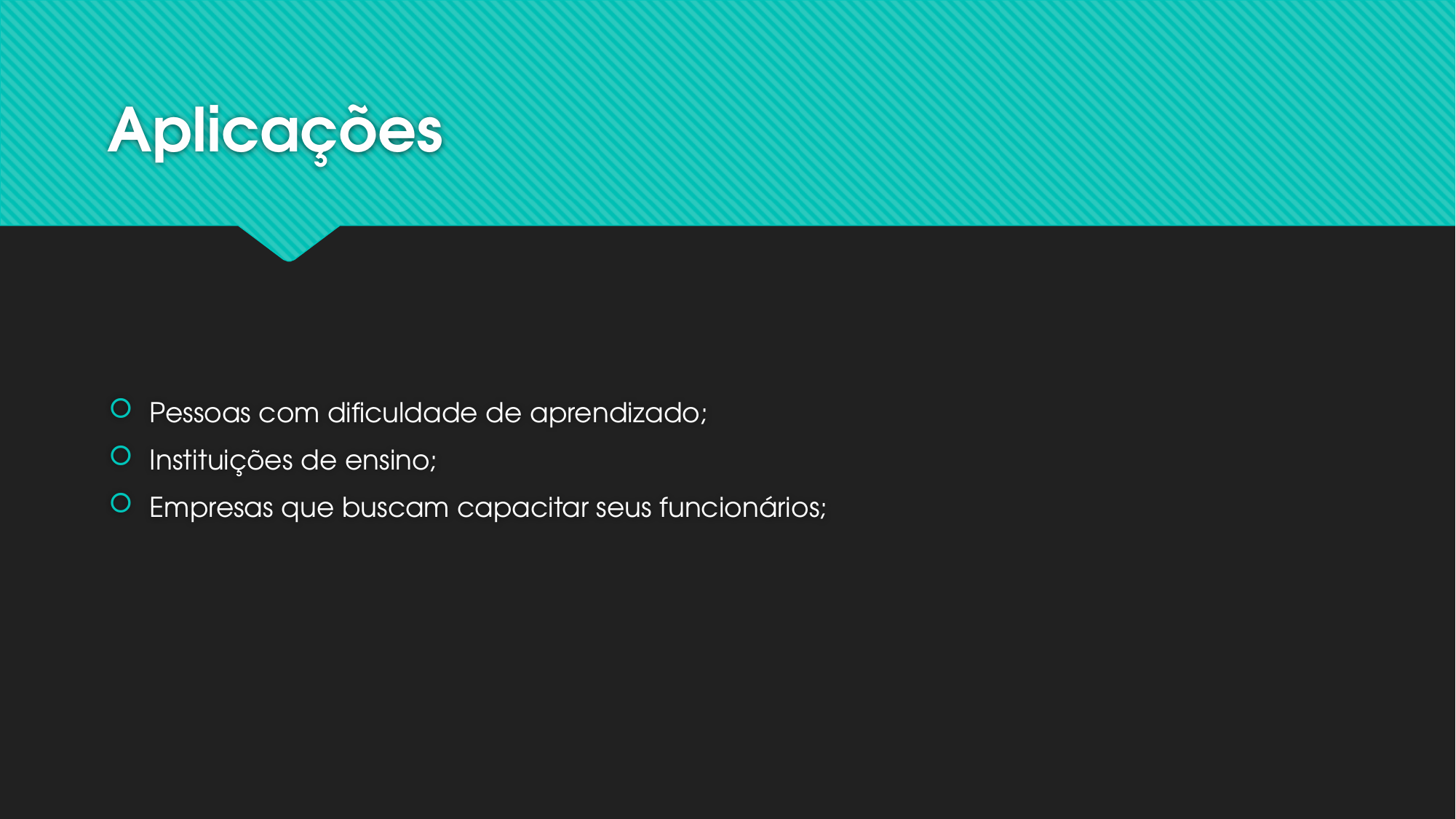

# Aplicações
Pessoas com dificuldade de aprendizado;
Instituições de ensino;
Empresas que buscam capacitar seus funcionários;